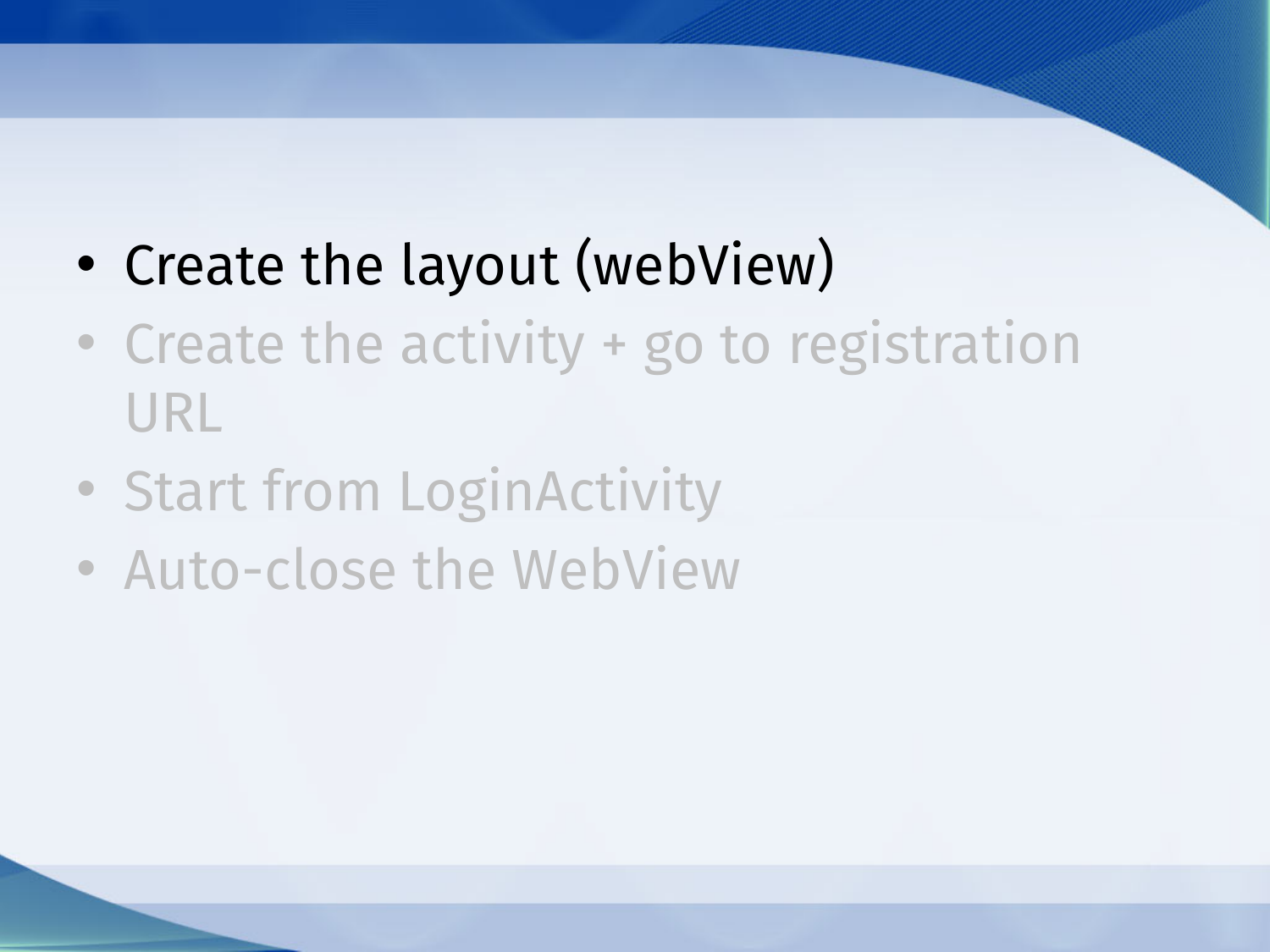

#
Create the layout (webView)
Create the activity + go to registration URL
Start from LoginActivity
Auto-close the WebView